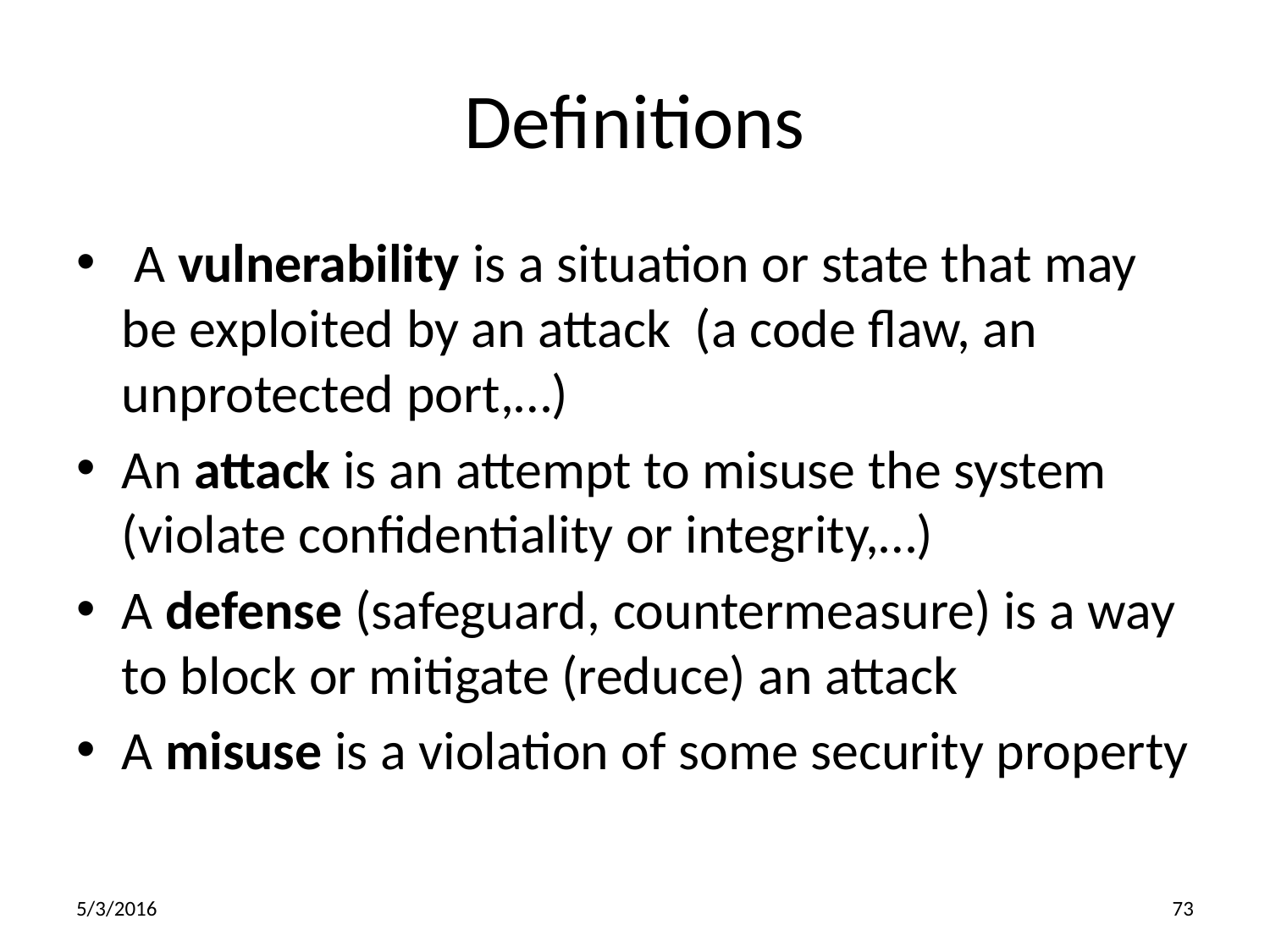

Definitions
 A vulnerability is a situation or state that may be exploited by an attack  (a code flaw, an unprotected port,…)
An attack is an attempt to misuse the system (violate confidentiality or integrity,…)
A defense (safeguard, countermeasure) is a way to block or mitigate (reduce) an attack
A misuse is a violation of some security property
5/3/2016
73